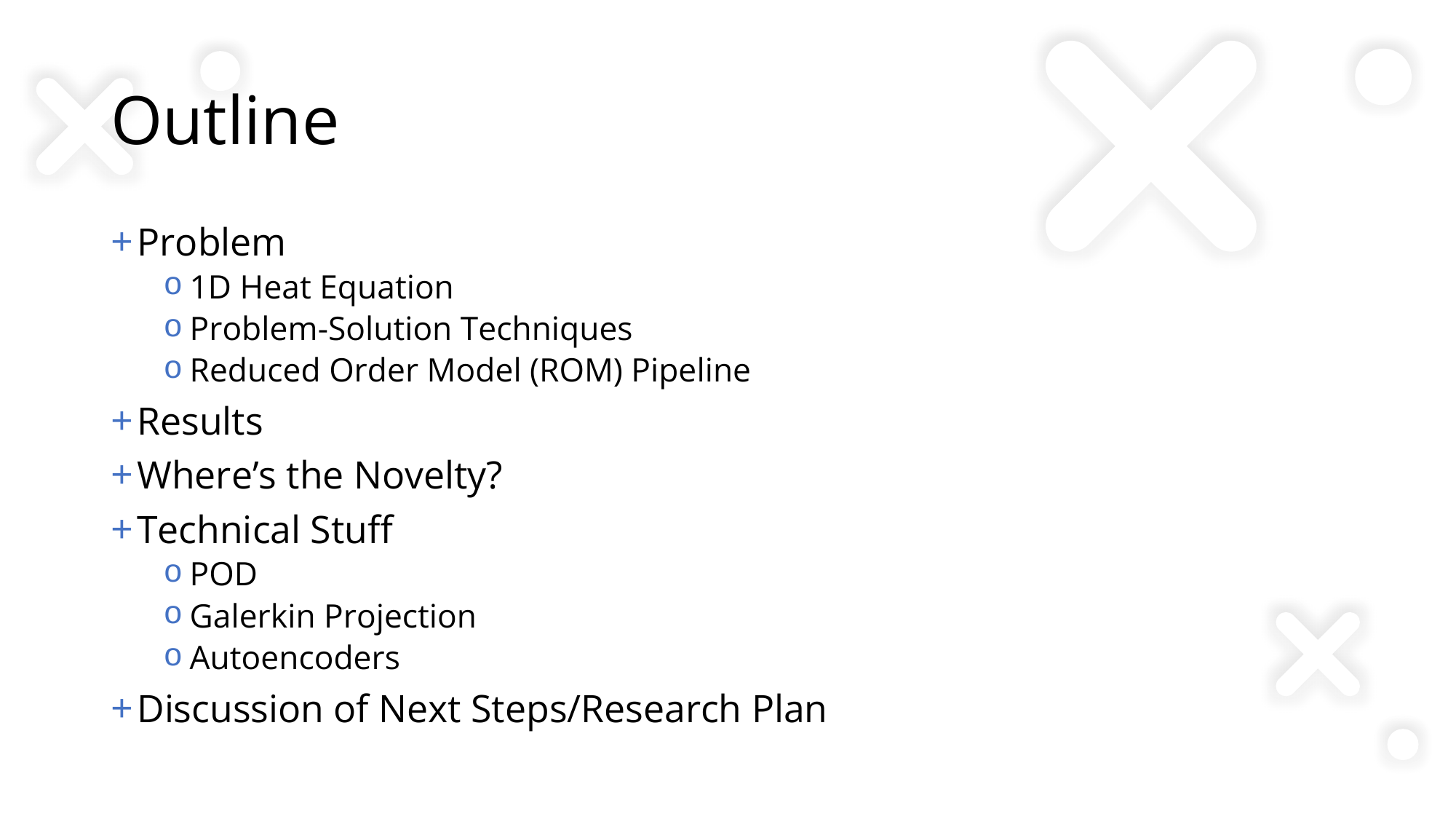

# Outline
Problem
1D Heat Equation
Problem-Solution Techniques
Reduced Order Model (ROM) Pipeline
Results
Where’s the Novelty?
Technical Stuff
POD
Galerkin Projection
Autoencoders
Discussion of Next Steps/Research Plan